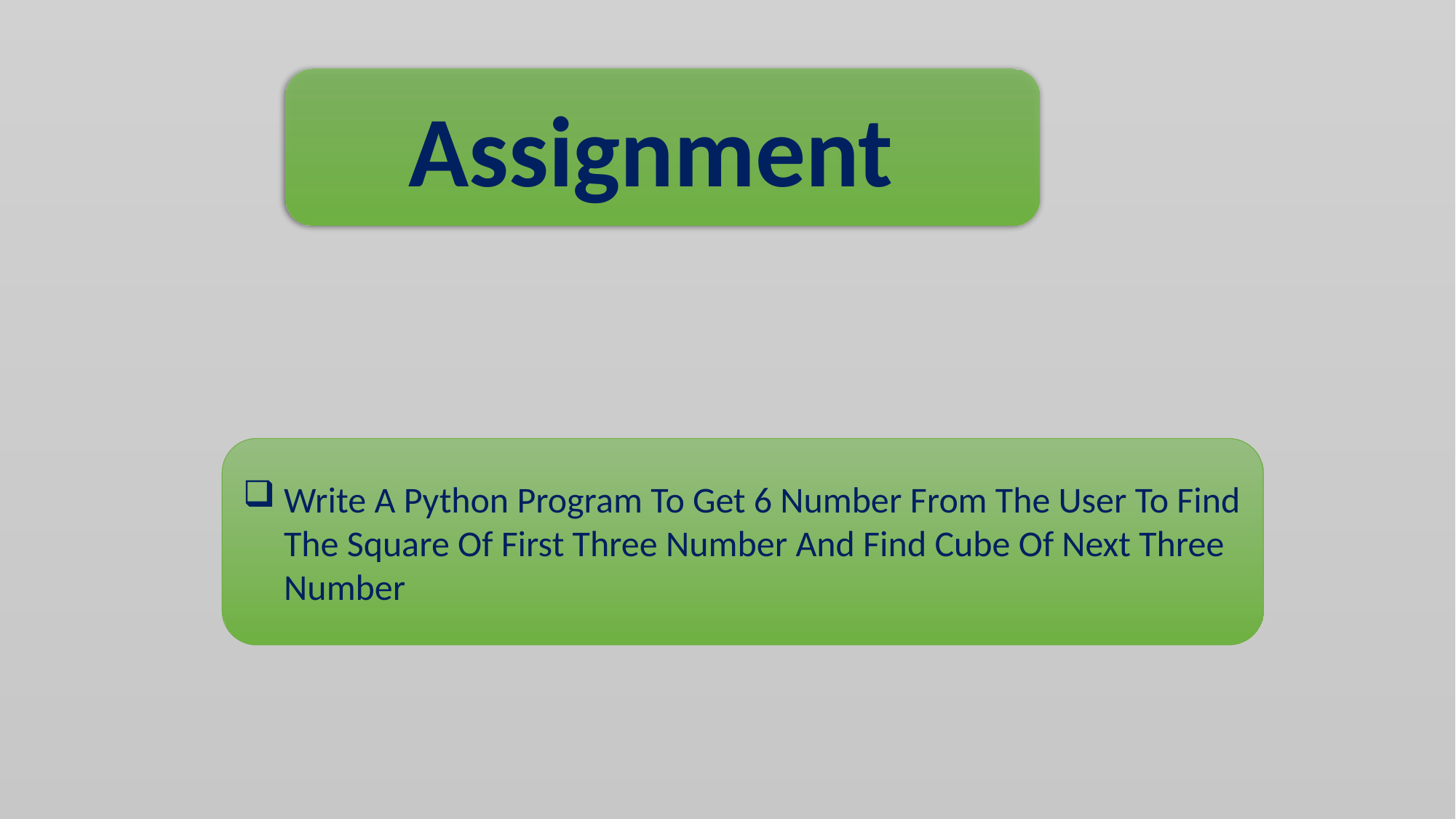

Assignment
Write A Python Program To Get 6 Number From The User To Find The Square Of First Three Number And Find Cube Of Next Three Number